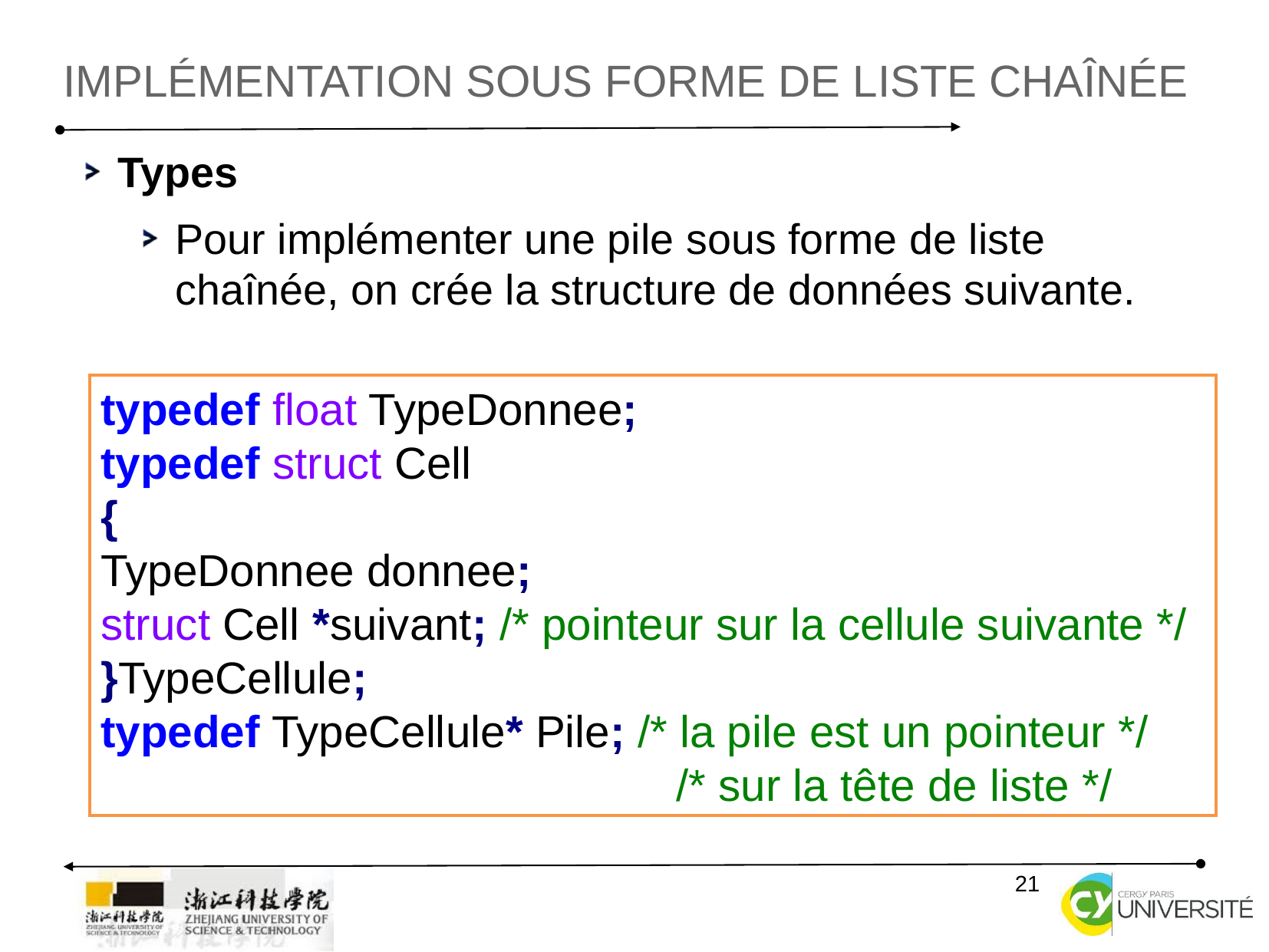

IMPLÉMENTATION SOUS FORME DE LISTE CHAÎNÉE
Types
Pour implémenter une pile sous forme de liste chaînée, on crée la structure de données suivante.
typedef float TypeDonnee;
typedef struct Cell
{
TypeDonnee donnee;
struct Cell *suivant; /* pointeur sur la cellule suivante */
}TypeCellule;
typedef TypeCellule* Pile; /* la pile est un pointeur */
					/* sur la tête de liste */